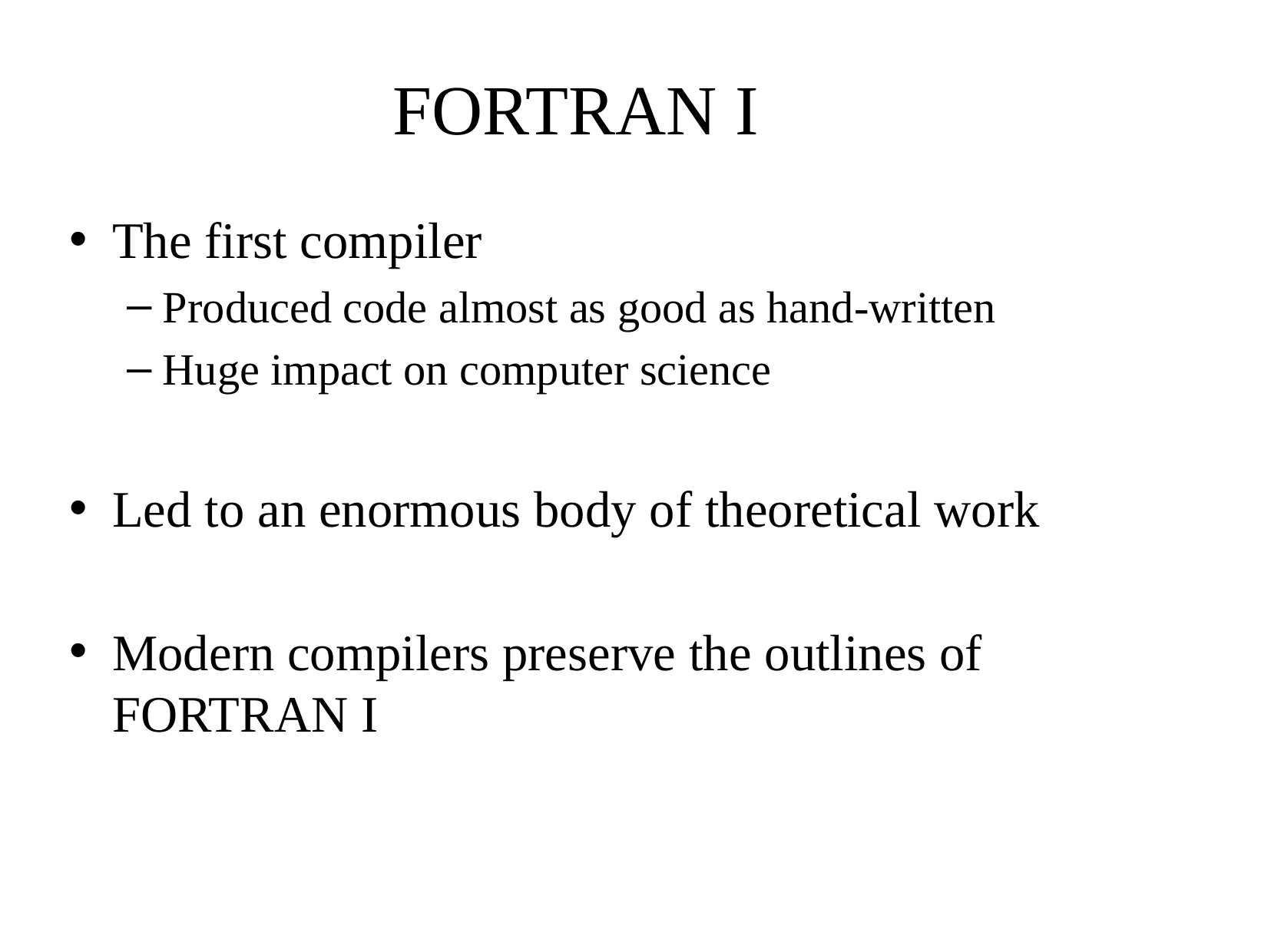

# FORTRAN I
The first compiler
Produced code almost as good as hand-written
Huge impact on computer science

Led to an enormous body of theoretical work

Modern compilers preserve the outlines of FORTRAN I